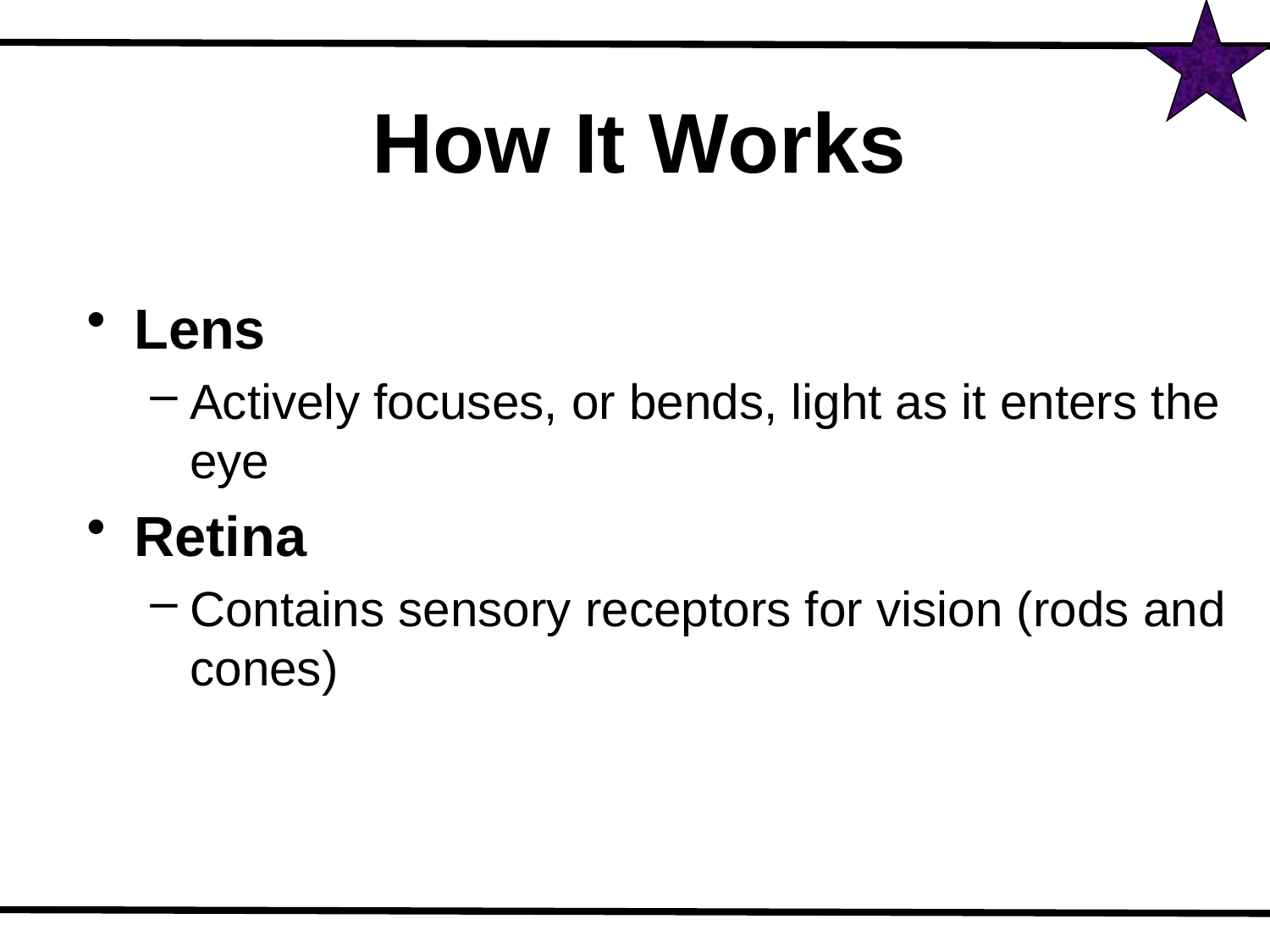

# How It Works

Lens
Actively focuses, or bends, light as it enters the eye
Retina
Contains sensory receptors for vision (rods and cones)